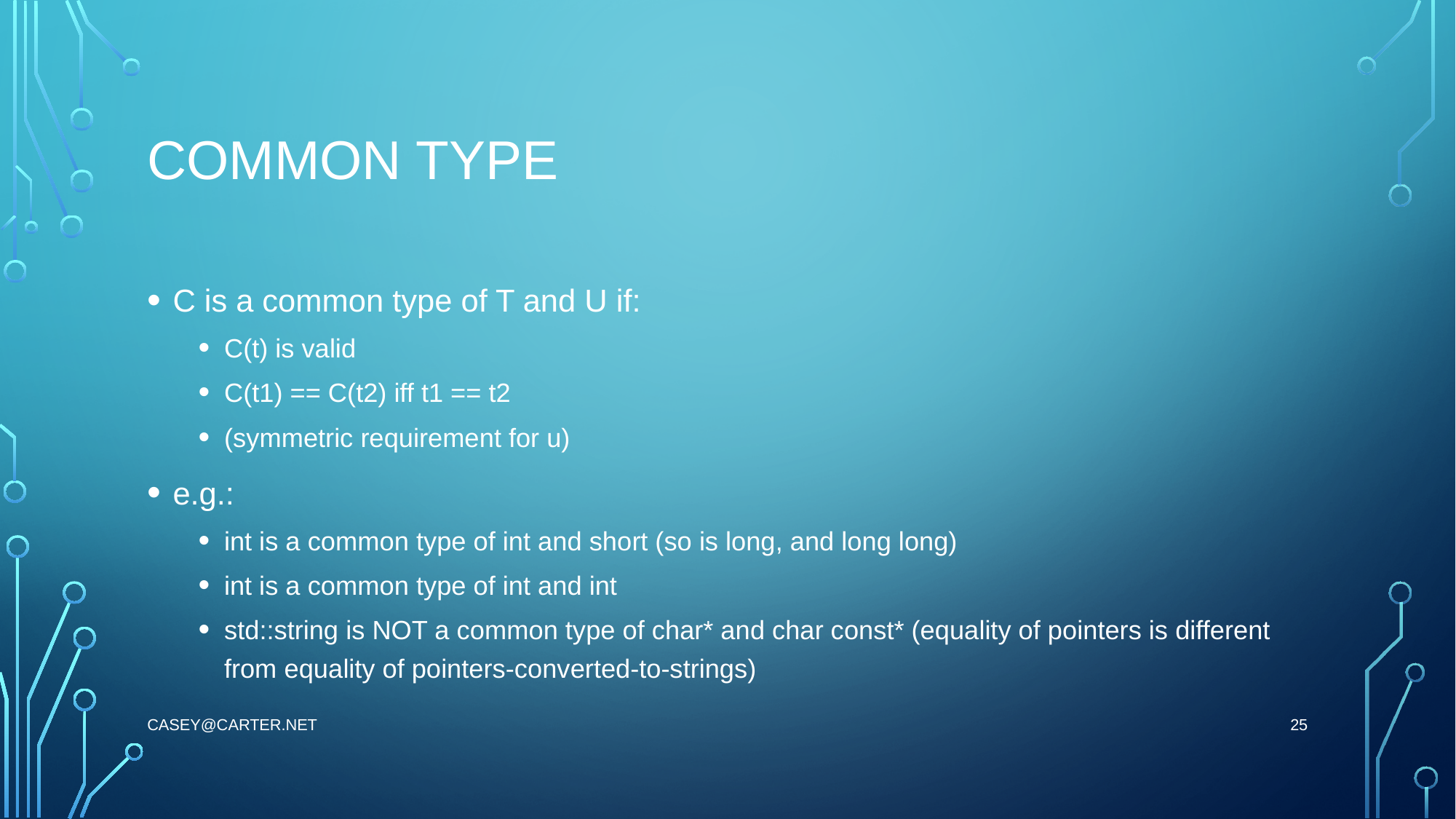

# Common Type
C is a common type of T and U if:
C(t) is valid
C(t1) == C(t2) iff t1 == t2
(symmetric requirement for u)
e.g.:
int is a common type of int and short (so is long, and long long)
int is a common type of int and int
std::string is NOT a common type of char* and char const* (equality of pointers is different from equality of pointers-converted-to-strings)

25
Casey@Carter.net